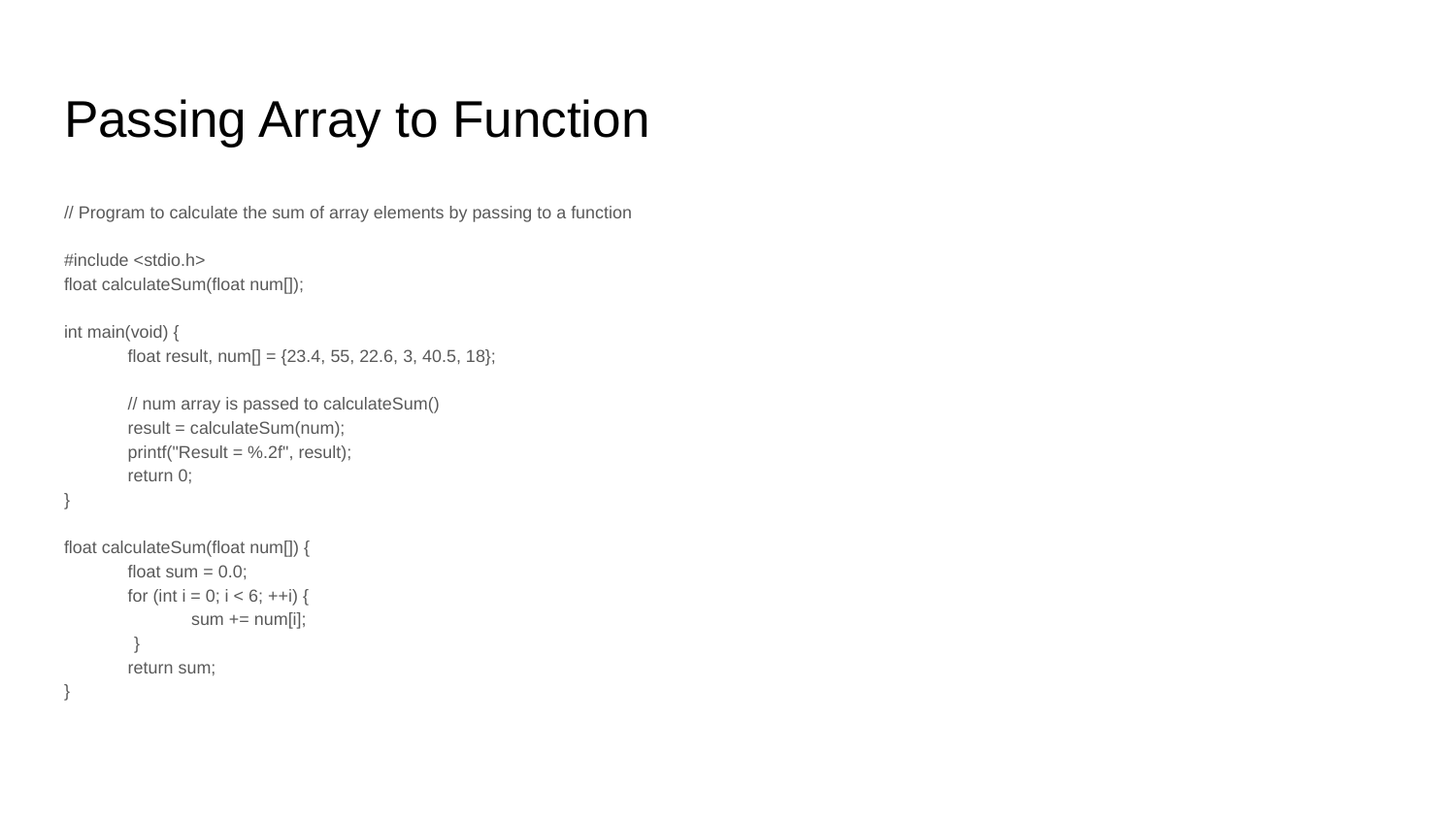

# Passing Array to Function
// Program to calculate the sum of array elements by passing to a function

#include <stdio.h>
float calculateSum(float num[]);

int main(void) {
float result, num[] = {23.4, 55, 22.6, 3, 40.5, 18};

// num array is passed to calculateSum()
result = calculateSum(num);
printf("Result = %.2f", result);
return 0;
}

float calculateSum(float num[]) {
float sum = 0.0;
for (int i = 0; i < 6; ++i) {
sum += num[i];
  	}
return sum;
}